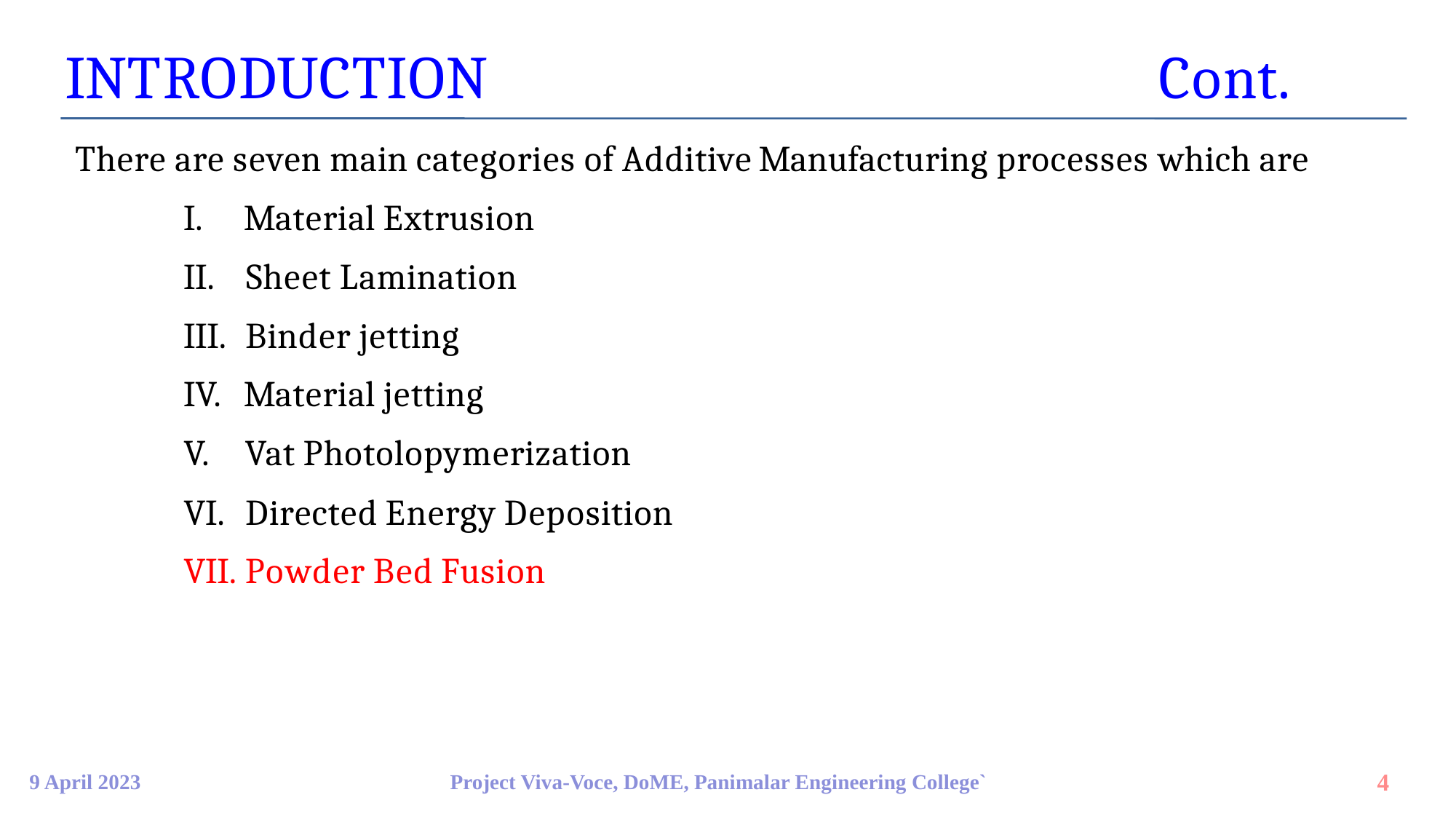

INTRODUCTION							Cont.
There are seven main categories of Additive Manufacturing processes which are
Material Extrusion
Sheet Lamination
Binder jetting
Material jetting
Vat Photolopymerization
Directed Energy Deposition
Powder Bed Fusion
9 April 2023
Project Viva-Voce, DoME, Panimalar Engineering College`
4